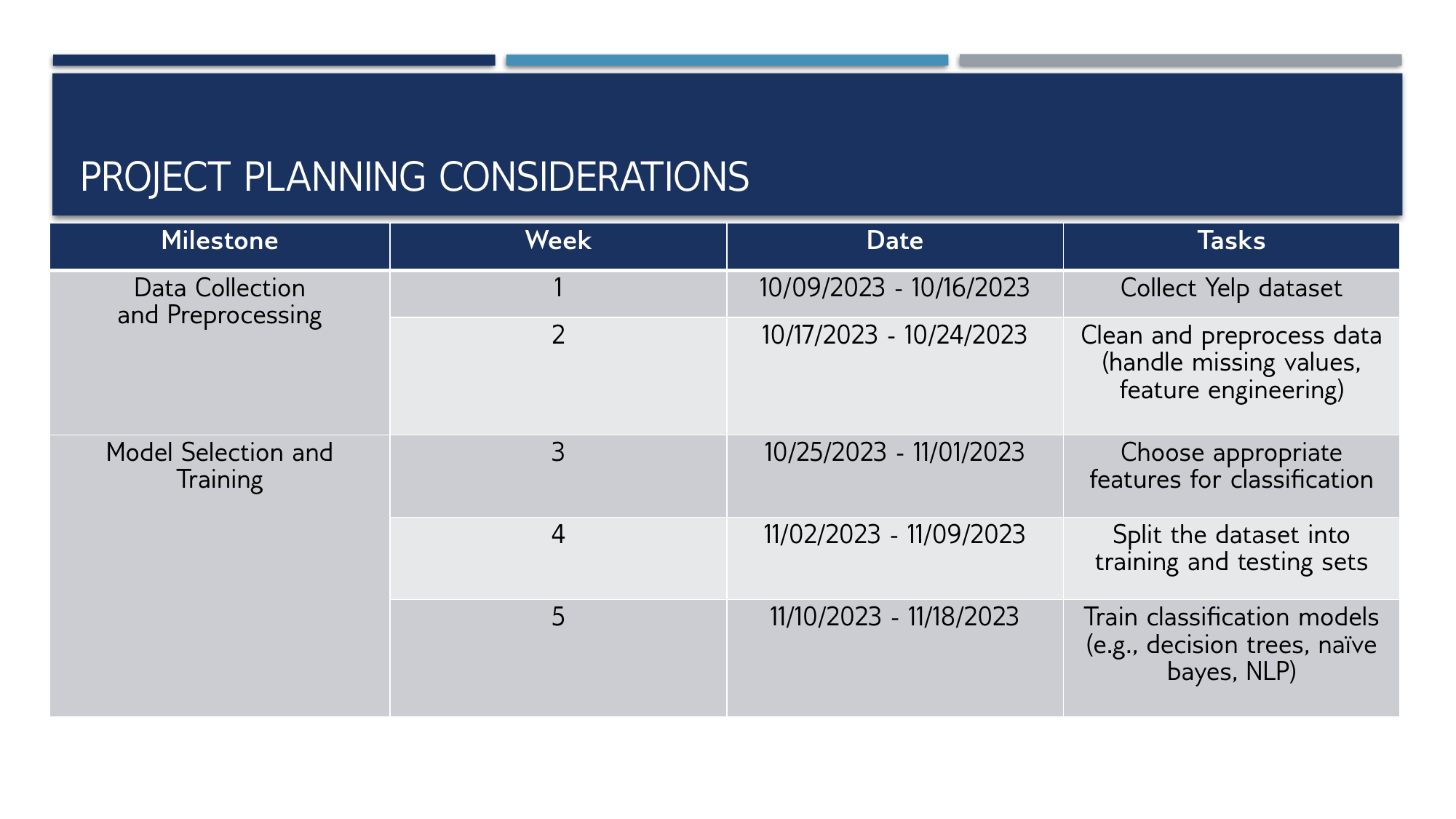

# Project planning considerations
| Milestone | Week | Date | Tasks |
| --- | --- | --- | --- |
| Data Collection and Preprocessing | 1 | 10/09/2023 - 10/16/2023 | Collect Yelp dataset |
|  | 2 | 10/17/2023 - 10/24/2023 | Clean and preprocess data (handle missing values, feature engineering) |
| Model Selection and Training | 3 | 10/25/2023 - 11/01/2023 | Choose appropriate features for classification |
|  | 4 | 11/02/2023 - 11/09/2023 | Split the dataset into training and testing sets |
|  | 5 | 11/10/2023 - 11/18/2023 | Train classification models (e.g., decision trees, naïve bayes, NLP) |